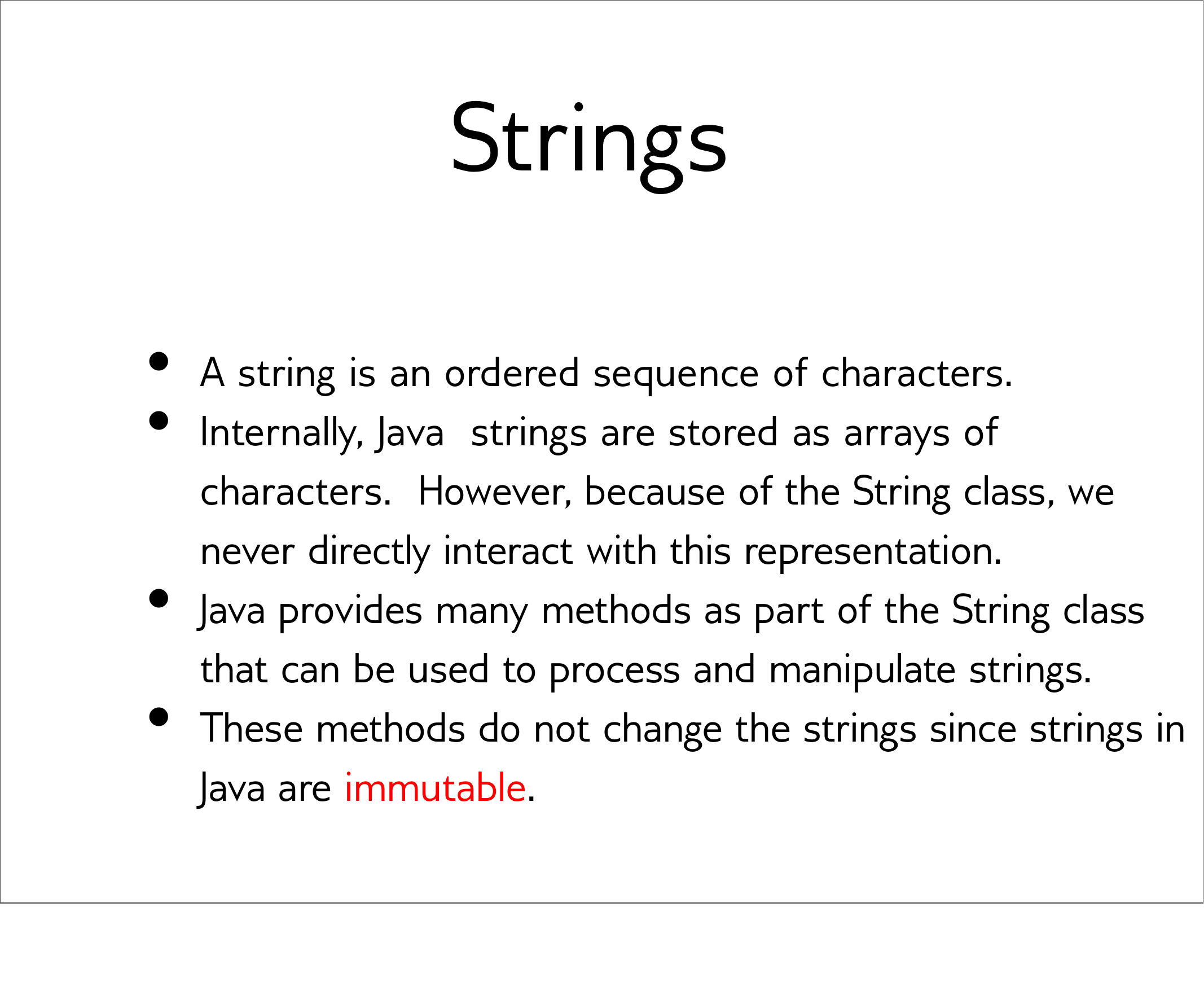

# Strings

A string is an ordered sequence of characters.
Internally, Java  strings are stored as arrays of characters.  However, because of the String class, we never directly interact with this representation.
Java provides many methods as part of the String class that can be used to process and manipulate strings.
These methods do not change the strings since strings in Java are immutable.